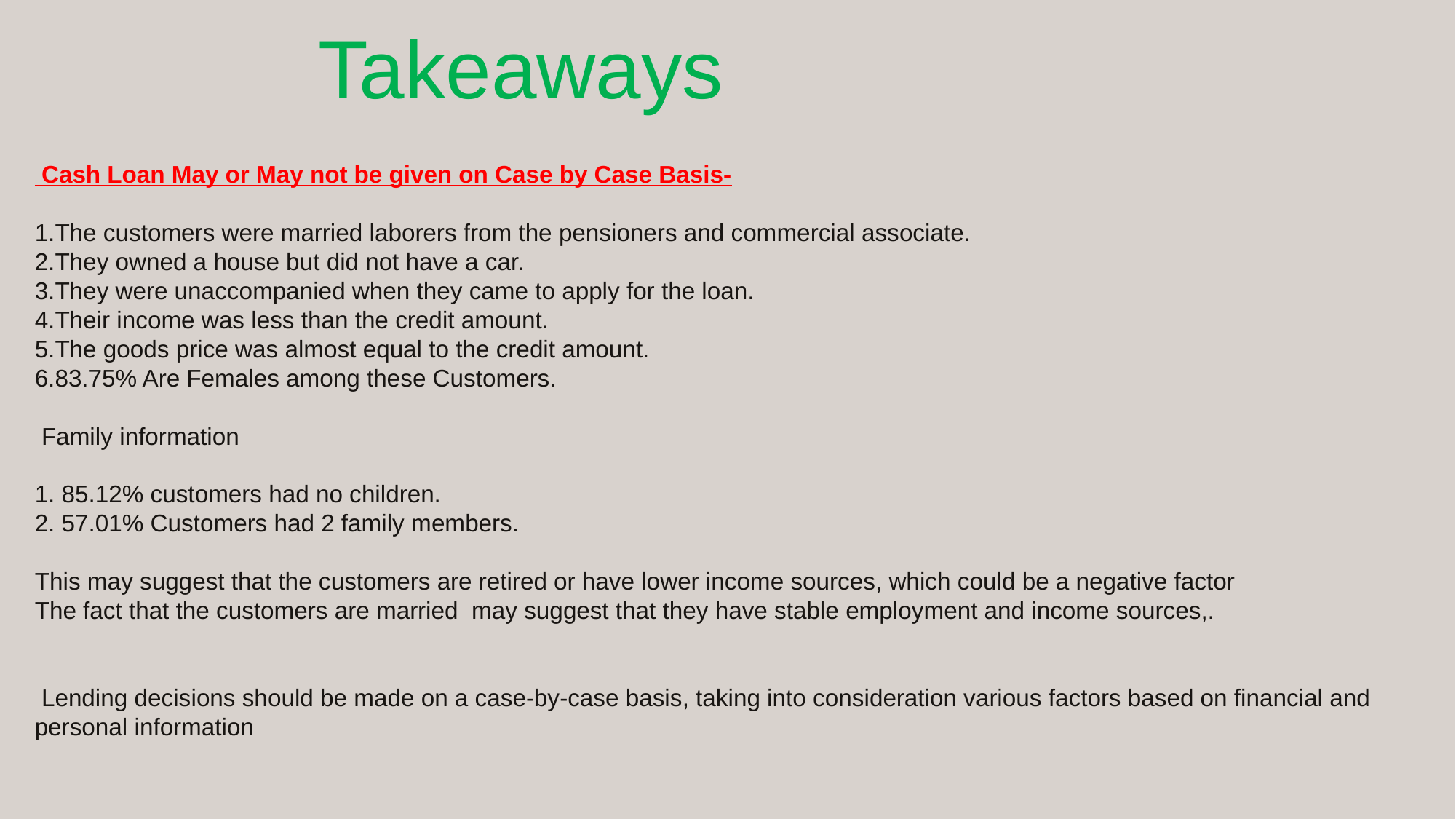

Takeaways
# Cash Loan May or May not be given on Case by Case Basis- 1.The customers were married laborers from the pensioners and commercial associate. 2.They owned a house but did not have a car. 3.They were unaccompanied when they came to apply for the loan. 4.Their income was less than the credit amount. 5.The goods price was almost equal to the credit amount. 6.83.75% Are Females among these Customers. Family information 1. 85.12% customers had no children. 2. 57.01% Customers had 2 family members. This may suggest that the customers are retired or have lower income sources, which could be a negative factor The fact that the customers are married  may suggest that they have stable employment and income sources,. Lending decisions should be made on a case-by-case basis, taking into consideration various factors based on financial and personal information